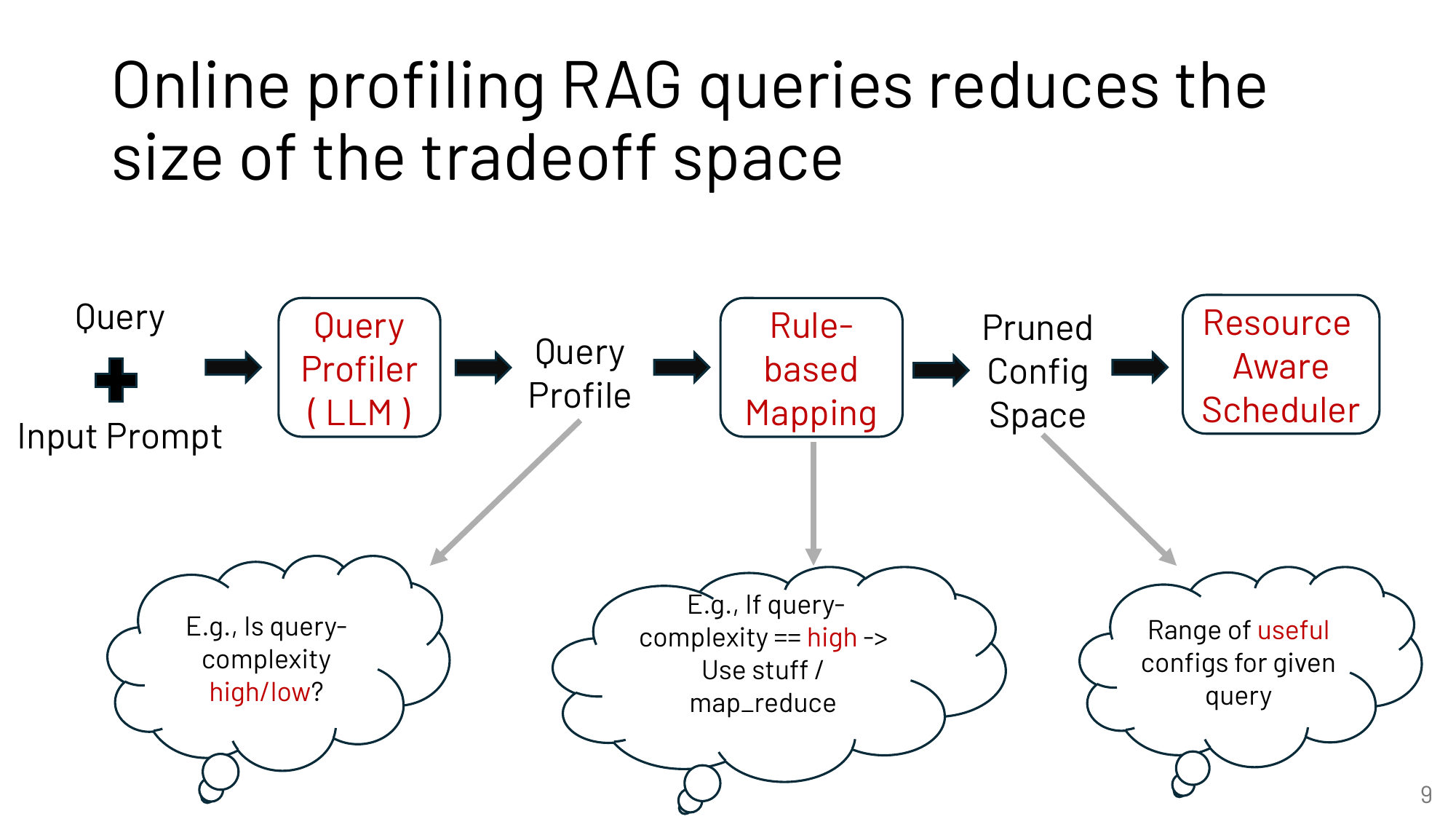

# Online profiling RAG queries reduces the size of the tradeoff space
Query
Resource
Aware
Scheduler
Query Profiler
( LLM )
Rule-based
Mapping
Pruned
Config
Space
Query
Profile

Input Prompt
E.g., Is query-complexity high/low?
 E.g., If query-complexity == high ->
Use stuff / map_reduce

Range of useful configs for given
query
9